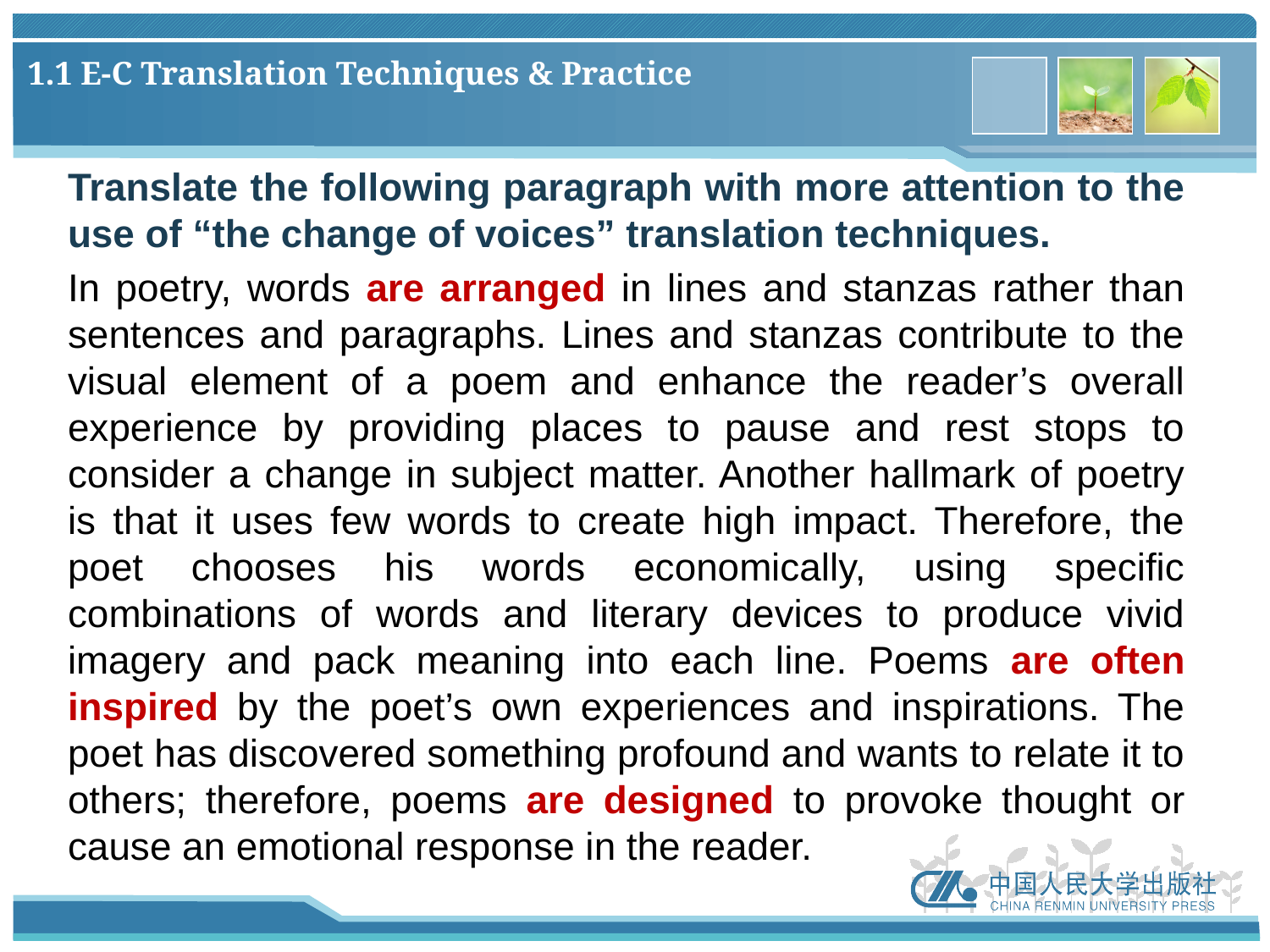

# 1.1 E-C Translation Techniques & Practice
Translate the following paragraph with more attention to the use of “the change of voices” translation techniques.
In poetry, words are arranged in lines and stanzas rather than sentences and paragraphs. Lines and stanzas contribute to the visual element of a poem and enhance the reader’s overall experience by providing places to pause and rest stops to consider a change in subject matter. Another hallmark of poetry is that it uses few words to create high impact. Therefore, the poet chooses his words economically, using specific combinations of words and literary devices to produce vivid imagery and pack meaning into each line. Poems are often inspired by the poet’s own experiences and inspirations. The poet has discovered something profound and wants to relate it to others; therefore, poems are designed to provoke thought or cause an emotional response in the reader.